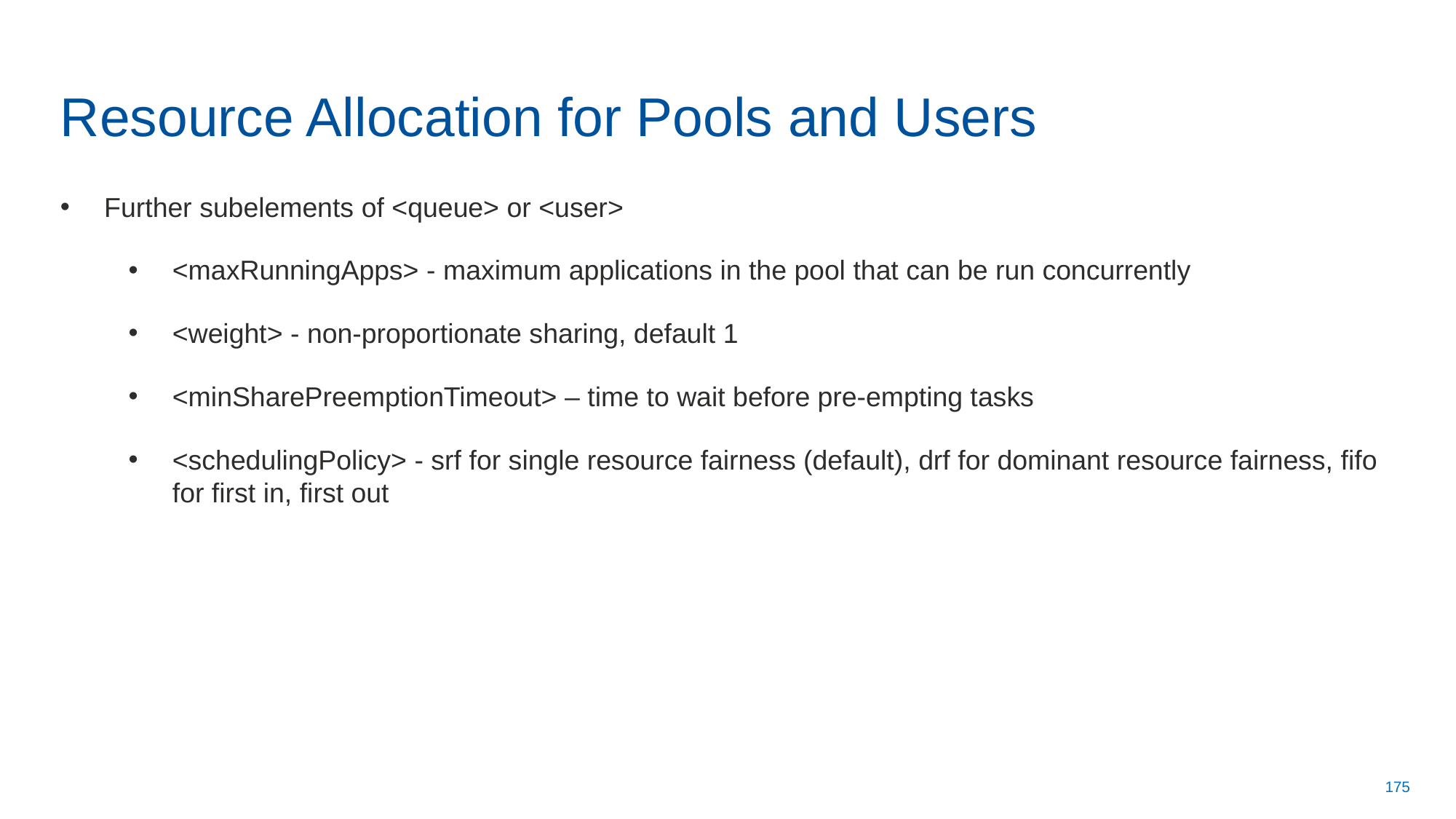

# Resource Allocation for Pools and Users
Further subelements of <queue> or <user>
<maxRunningApps> - maximum applications in the pool that can be run concurrently
<weight> - non-proportionate sharing, default 1
<minSharePreemptionTimeout> – time to wait before pre-empting tasks
<schedulingPolicy> - srf for single resource fairness (default), drf for dominant resource fairness, fifo for first in, first out